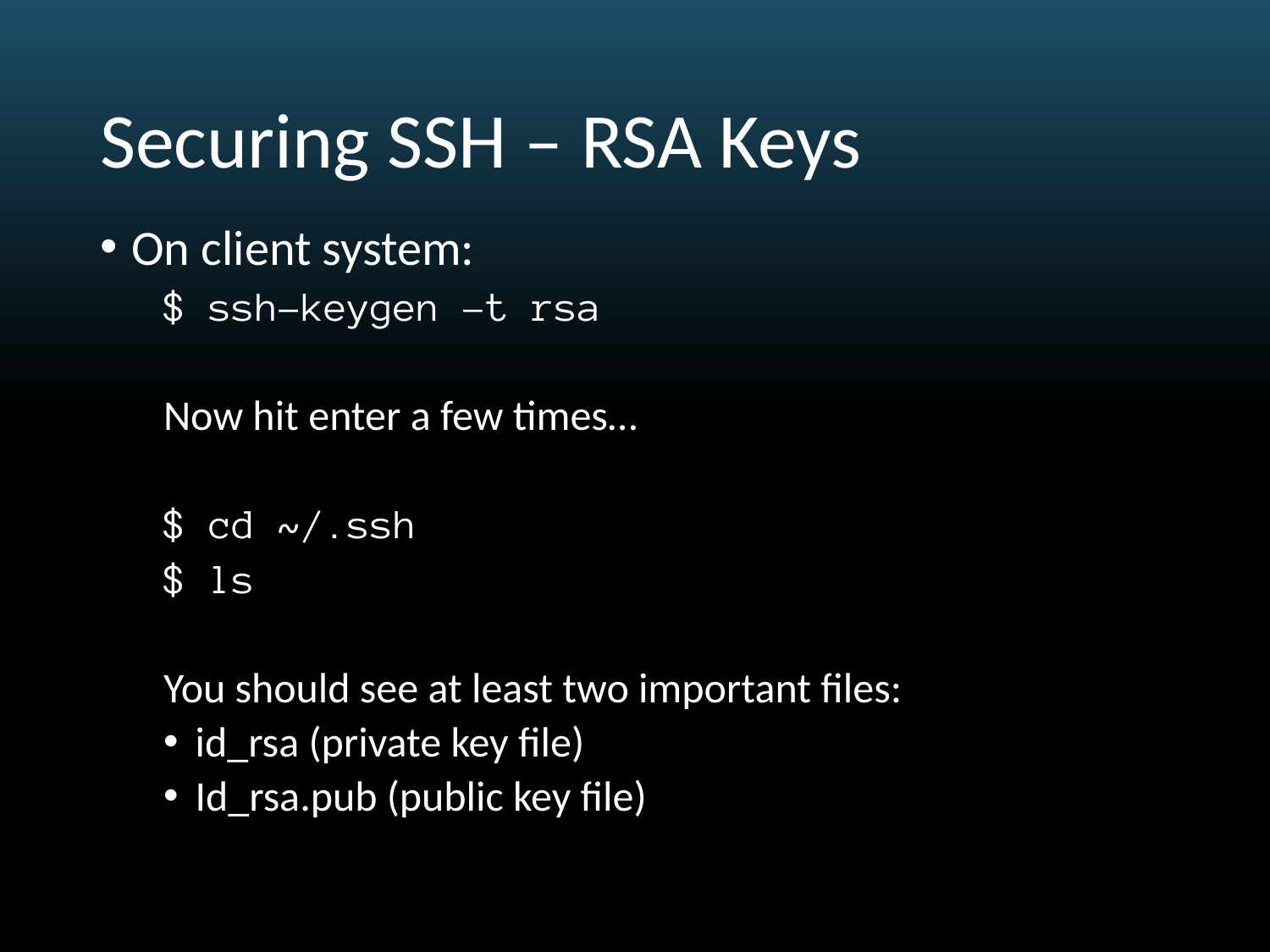

# Securing SSH – RSA Keys
On client system:
$ ssh-keygen –t rsa

Now hit enter a few times…

$ cd ~/.ssh
$ ls

You should see at least two important files:
id_rsa (private key file)
Id_rsa.pub (public key file)